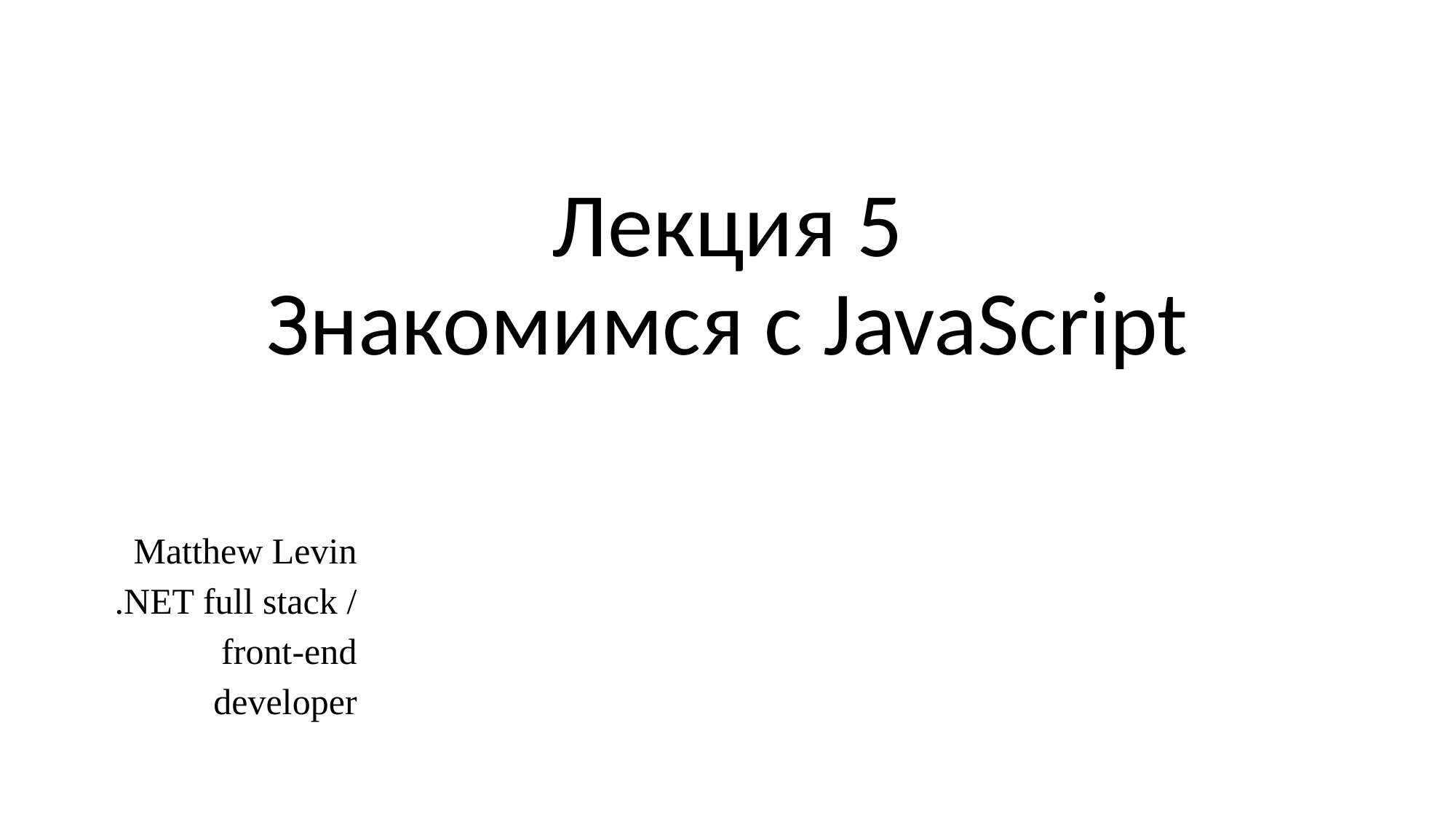

# Лекция 5 Знакомимся с JavaScript
Matthew Levin
.NET full stack /
 front-end
developer